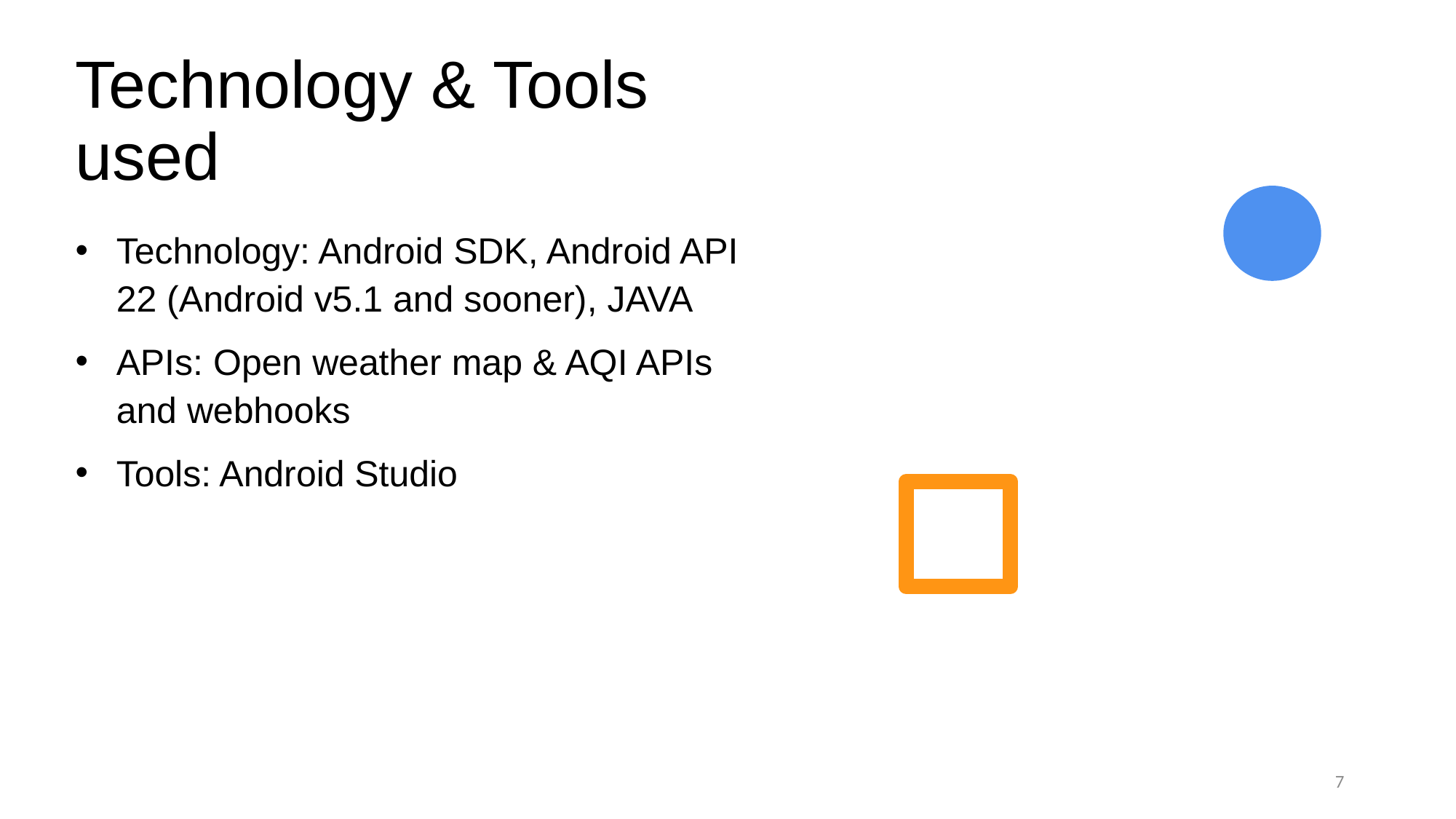

# Technology & Tools used
Technology: Android SDK, Android API 22 (Android v5.1 and sooner), JAVA
APIs: Open weather map & AQI APIs and webhooks
Tools: Android Studio
7